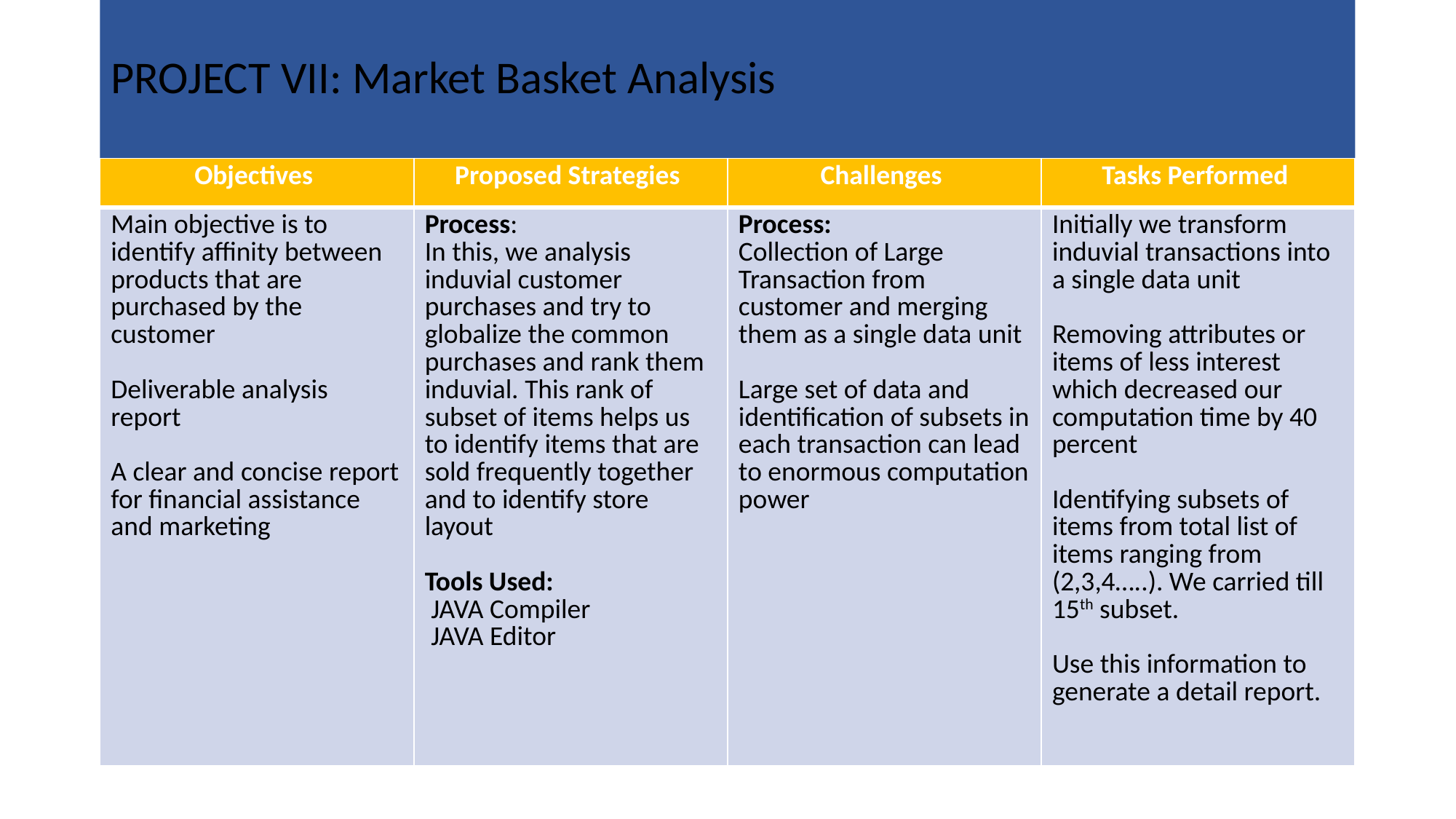

# PROJECT VII: Market Basket Analysis
| Objectives | Proposed Strategies | Challenges | Tasks Performed |
| --- | --- | --- | --- |
| Main objective is to identify affinity between products that are purchased by the customer Deliverable analysis report A clear and concise report for financial assistance and marketing | Process: In this, we analysis induvial customer purchases and try to globalize the common purchases and rank them induvial. This rank of subset of items helps us to identify items that are sold frequently together and to identify store layout Tools Used: JAVA Compiler JAVA Editor | Process: Collection of Large Transaction from customer and merging them as a single data unit Large set of data and identification of subsets in each transaction can lead to enormous computation power | Initially we transform induvial transactions into a single data unit Removing attributes or items of less interest which decreased our computation time by 40 percent Identifying subsets of items from total list of items ranging from (2,3,4…..). We carried till 15th subset. Use this information to generate a detail report. |